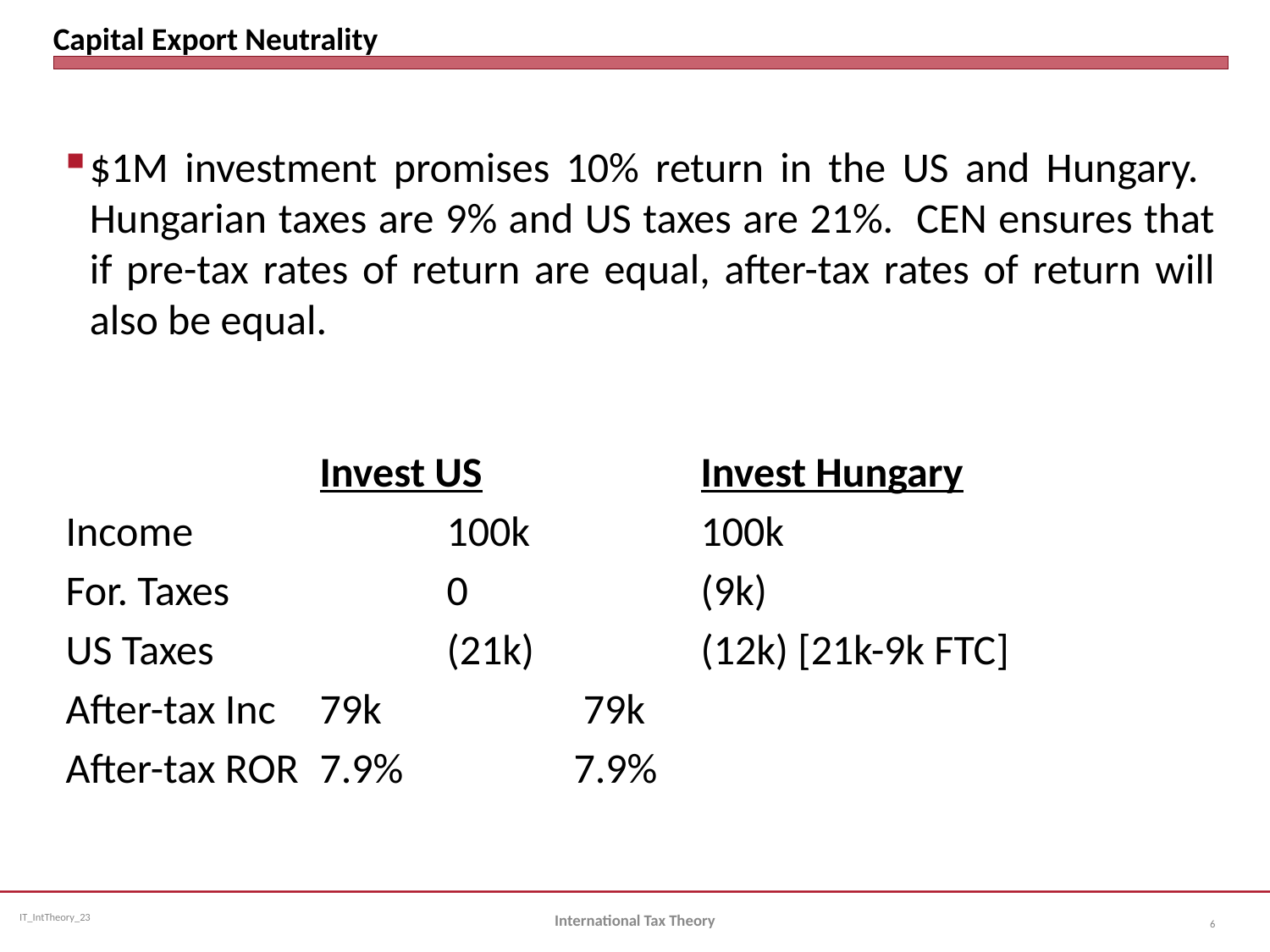

# Capital Export Neutrality

$1M investment promises 10% return in the US and Hungary.  Hungarian taxes are 9% and US taxes are 21%.  CEN ensures that if pre-tax rates of return are equal, after-tax rates of return will also be equal.

		Invest US		Invest Hungary
Income		100k		100k
For. Taxes	 	0		(9k)
US Taxes	 	(21k)		(12k) [21k-9k FTC]
After-tax Inc	79k		 79k
After-tax ROR	7.9%		7.9%
International Tax Theory
6